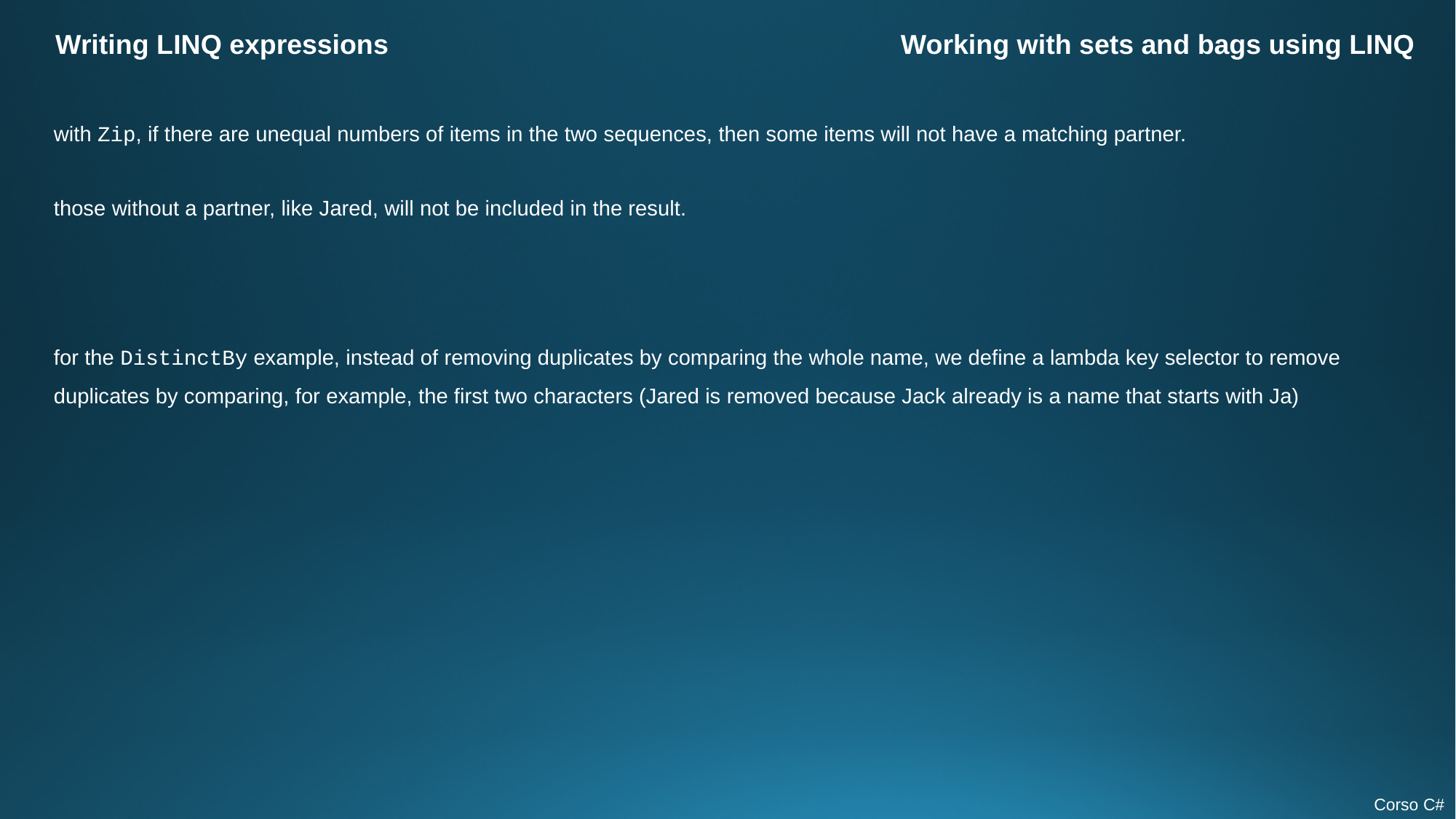

Writing LINQ expressions
Working with sets and bags using LINQ
with Zip, if there are unequal numbers of items in the two sequences, then some items will not have a matching partner.
those without a partner, like Jared, will not be included in the result.

for the DistinctBy example, instead of removing duplicates by comparing the whole name, we define a lambda key selector to remove duplicates by comparing, for example, the first two characters (Jared is removed because Jack already is a name that starts with Ja)
Corso C#